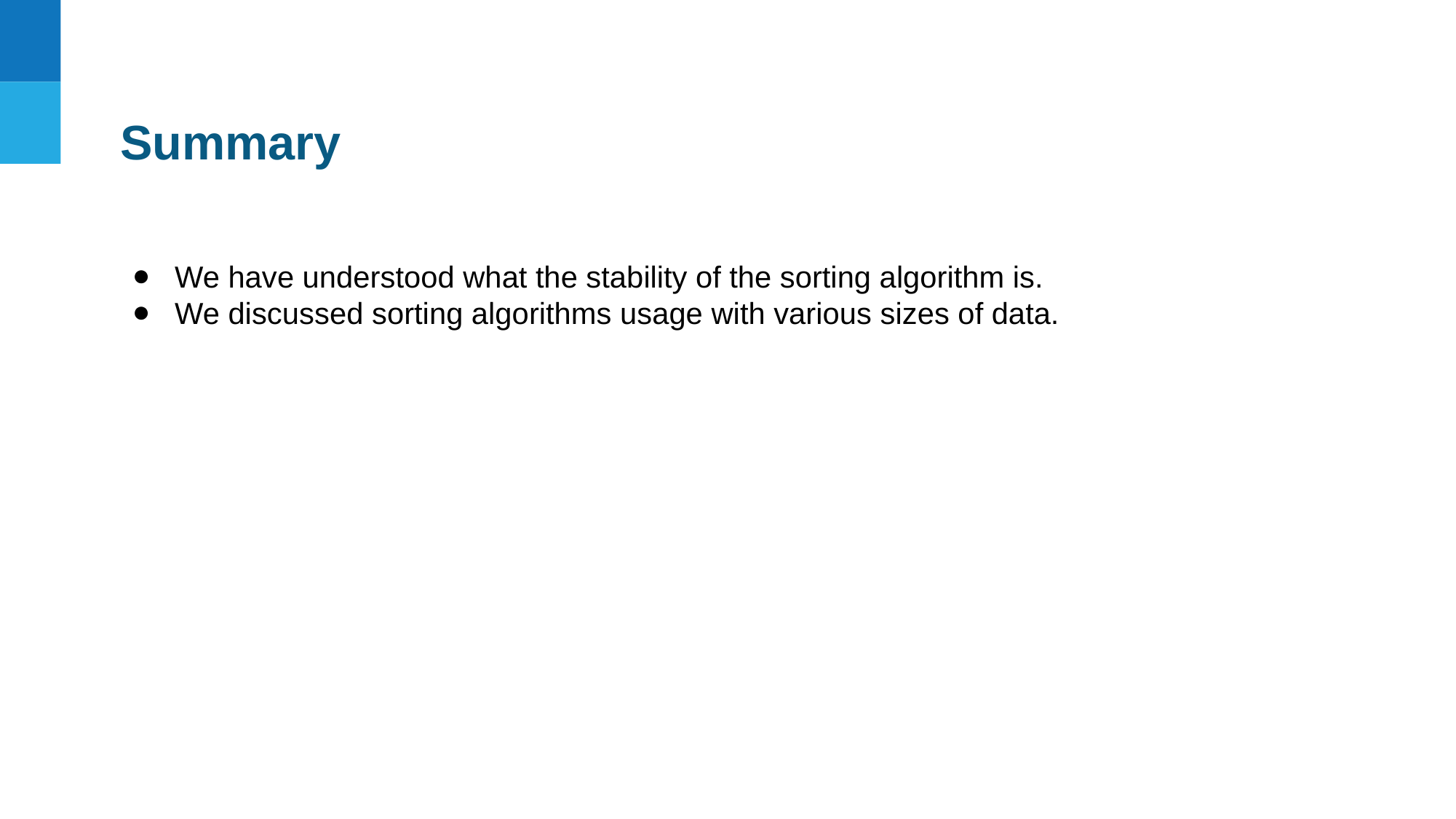

# Summary
We have understood what the stability of the sorting algorithm is.
We discussed sorting algorithms usage with various sizes of data.